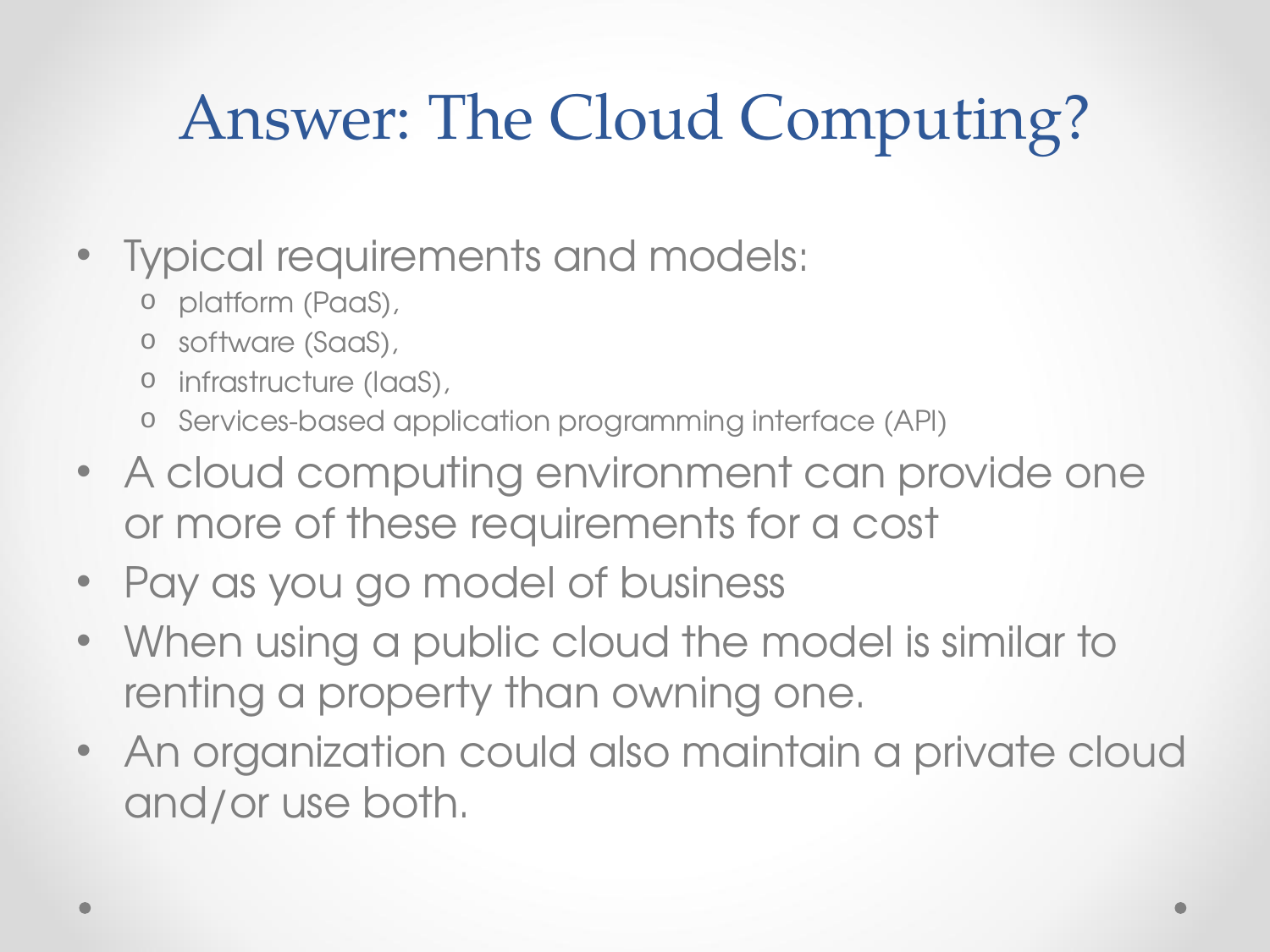

# Answer: The Cloud Computing?
Typical requirements and models:
platform (PaaS),
software (SaaS),
infrastructure (IaaS),
Services-based application programming interface (API)
A cloud computing environment can provide one or more of these requirements for a cost
Pay as you go model of business
When using a public cloud the model is similar to renting a property than owning one.
An organization could also maintain a private cloud and/or use both.